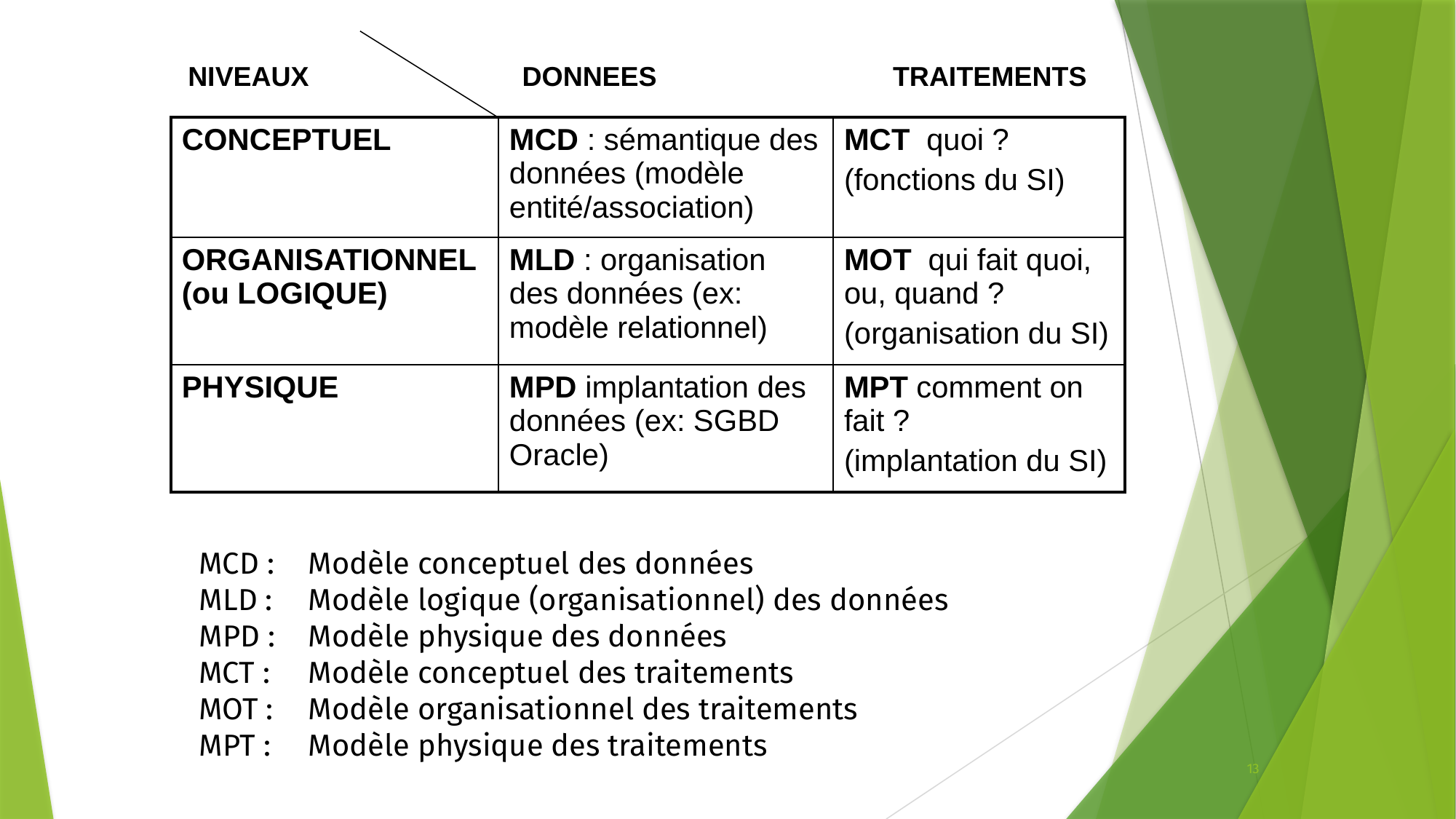

NIVEAUX                            DONNEES                               TRAITEMENTS
| CONCEPTUEL | MCD : sémantique des données (modèle entité/association) | MCT quoi ? (fonctions du SI) |
| --- | --- | --- |
| ORGANISATIONNEL (ou LOGIQUE) | MLD : organisation des données (ex: modèle relationnel) | MOT qui fait quoi, ou, quand ? (organisation du SI) |
| PHYSIQUE | MPD implantation des données (ex: SGBD Oracle) | MPT comment on fait ? (implantation du SI) |
MCD : 	Modèle conceptuel des données
MLD :  	Modèle logique (organisationnel) des données
MPD : 	Modèle physique des données
MCT : 	Modèle conceptuel des traitements
MOT : 	Modèle organisationnel des traitements
MPT : 	Modèle physique des traitements
13